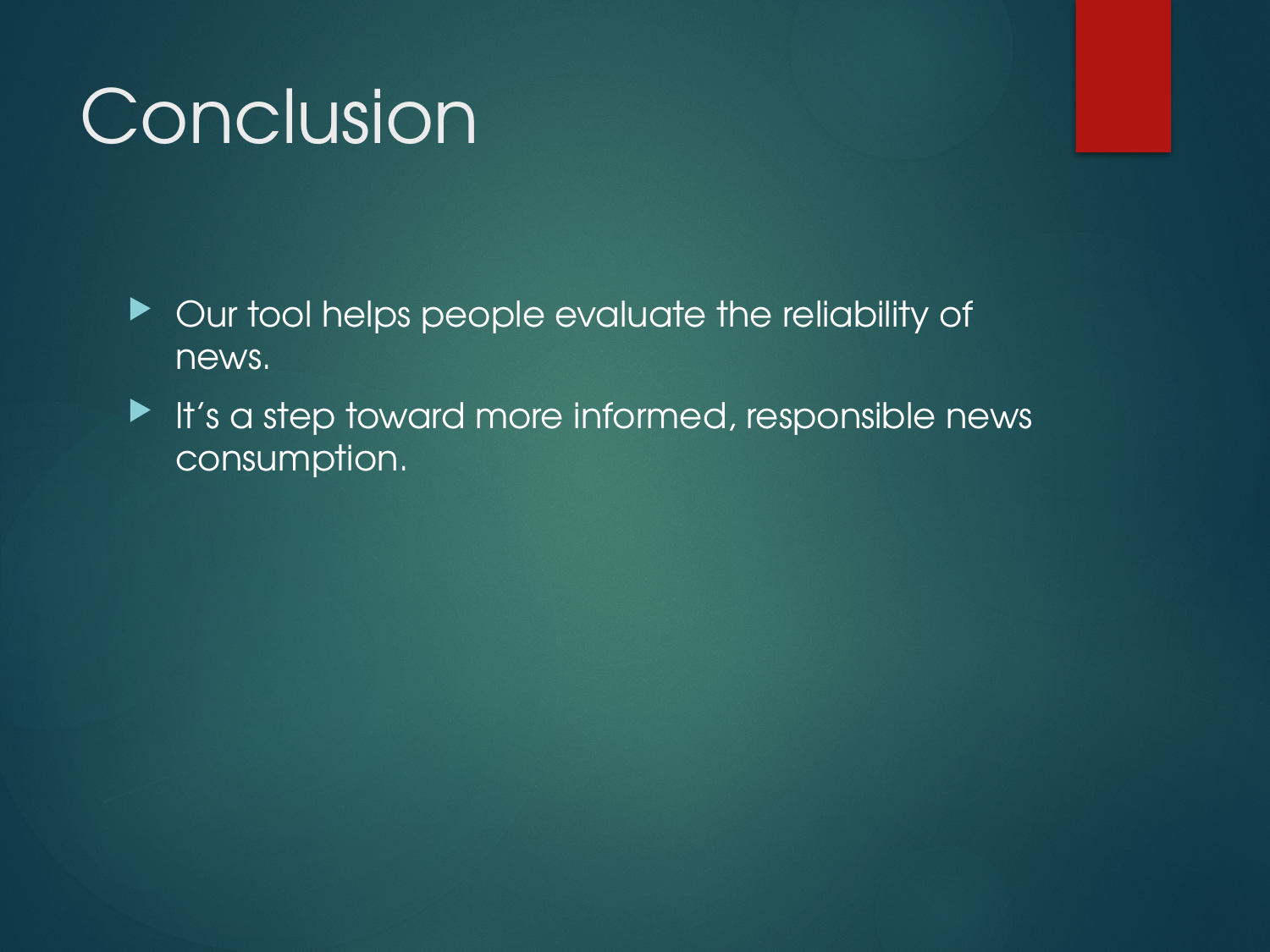

# Conclusion
Our tool helps people evaluate the reliability of news.
It’s a step toward more informed, responsible news consumption.